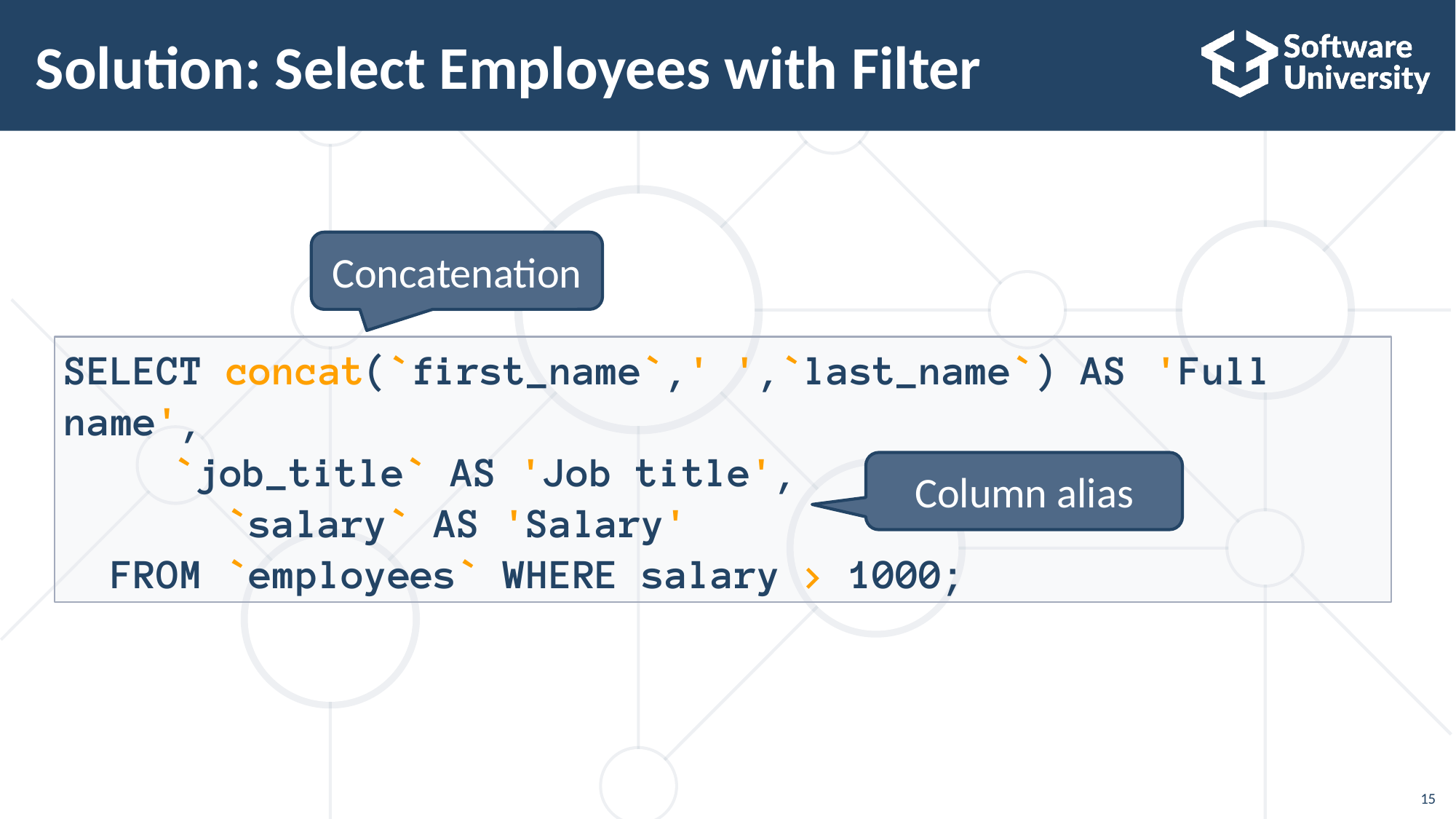

# Solution: Select Employees with Filter
Concatenation
SELECT concat(`first_name`,' ',`last_name`) AS 	'Full name',
	`job_title` AS 'Job title',
       `salary` AS 'Salary'
  FROM `employees` WHERE salary > 1000;
Column alias
15